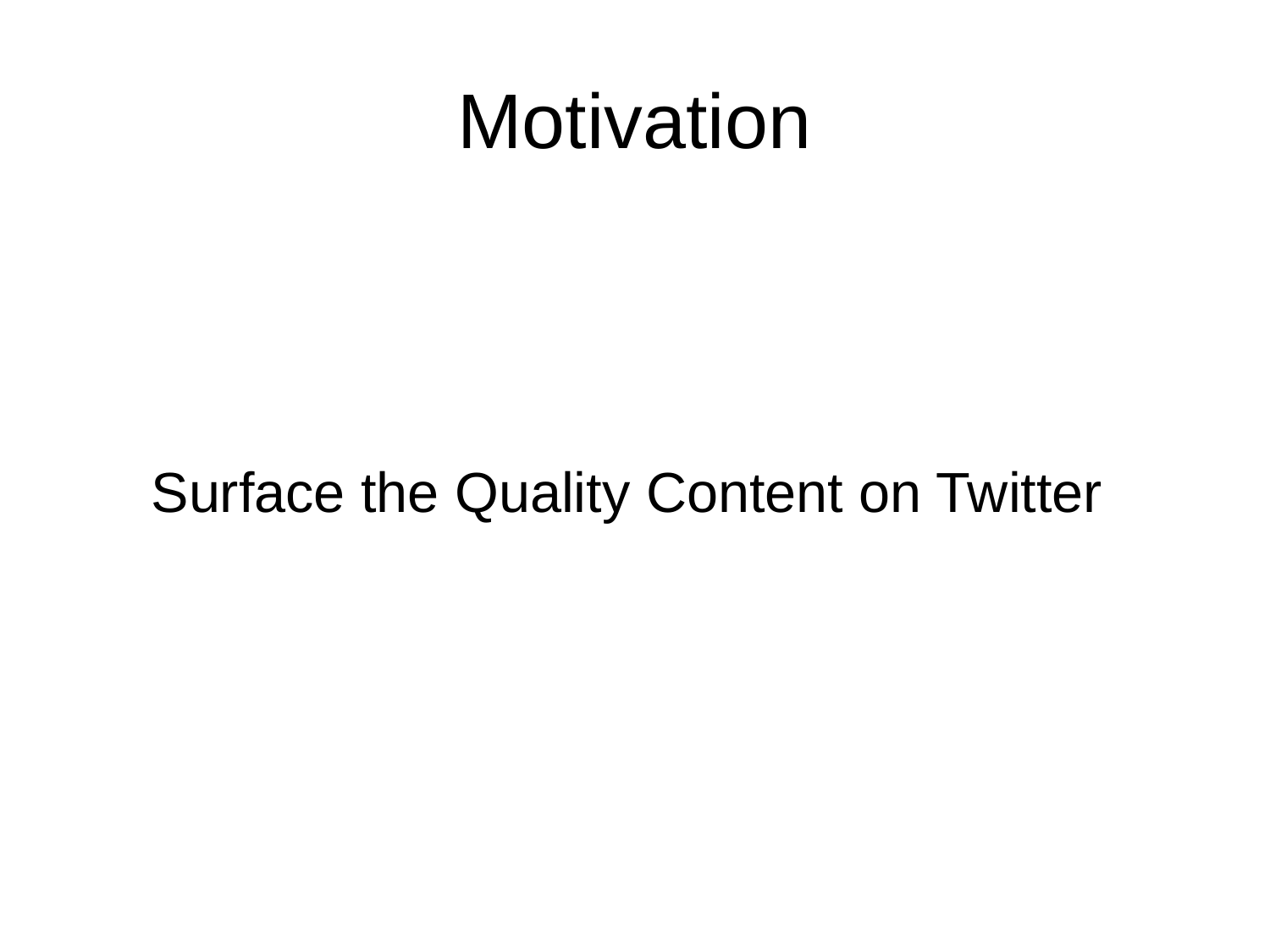

# Motivation
Surface the Quality Content on Twitter